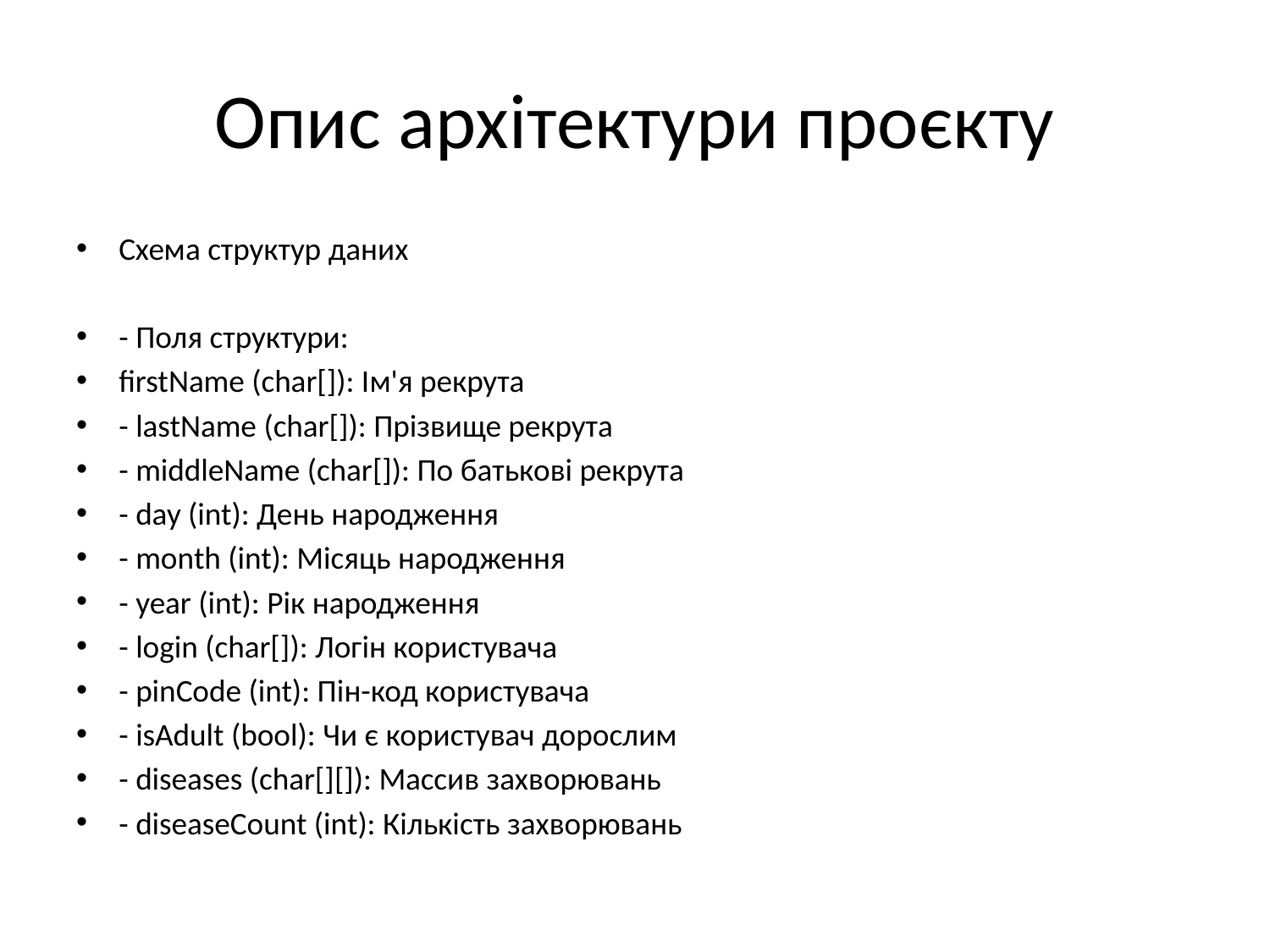

# Опис архітектури проєкту
Схема структур даних

- Поля структури:
firstName (char[]): Ім'я рекрута
- lastName (char[]): Прізвище рекрута
- middleName (char[]): По батькові рекрута
- day (int): День народження
- month (int): Місяць народження
- year (int): Рік народження
- login (char[]): Логін користувача
- pinCode (int): Пін-код користувача
- isAdult (bool): Чи є користувач дорослим
- diseases (char[][]): Массив захворювань
- diseaseCount (int): Кількість захворювань